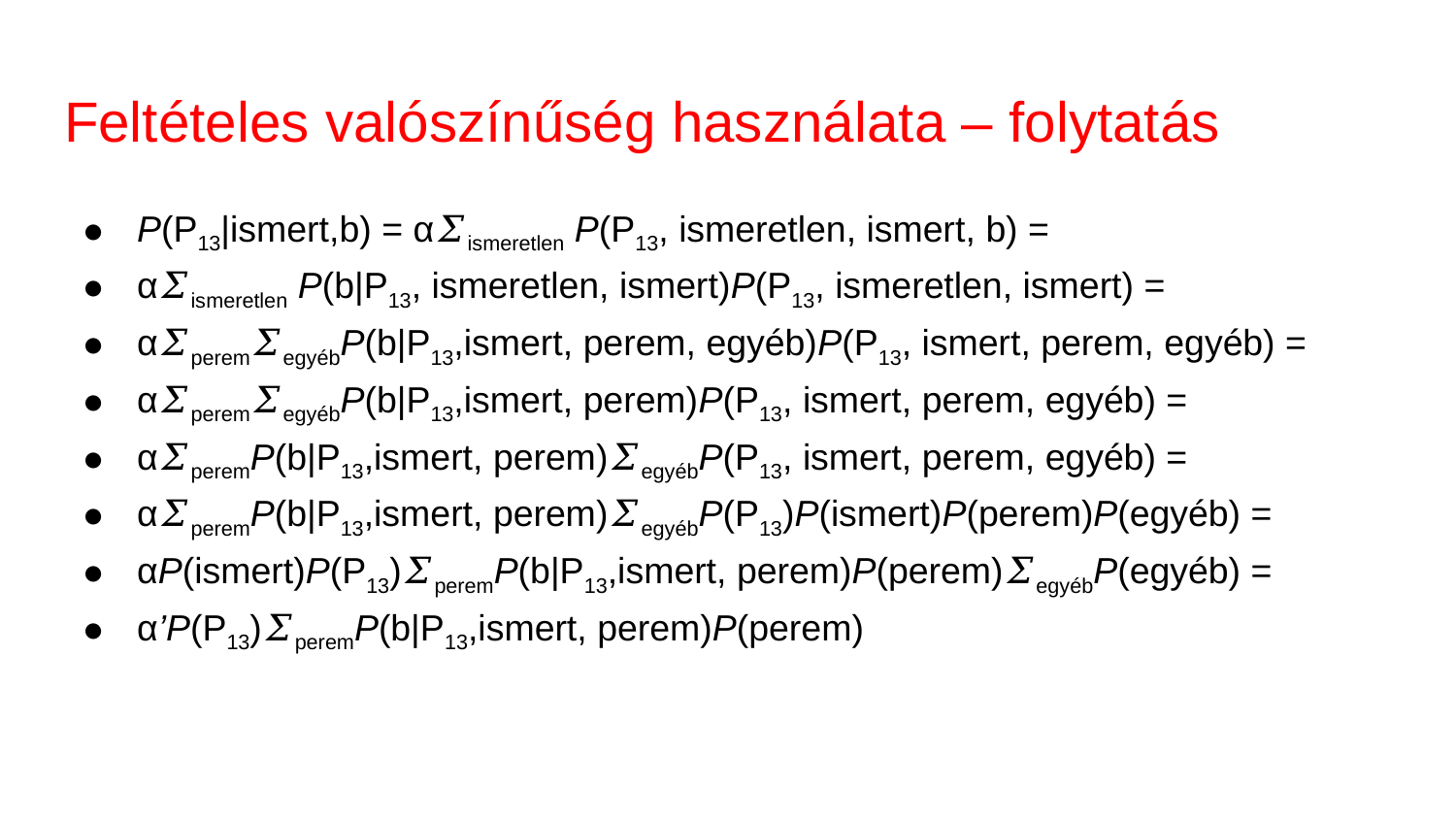

# Feltételes valószínűség használata – folytatás
P(P13|ismert,b) = α𝛴ismeretlen P(P13, ismeretlen, ismert, b) =
α𝛴ismeretlen P(b|P13, ismeretlen, ismert)P(P13, ismeretlen, ismert) =
α𝛴perem𝛴egyébP(b|P13,ismert, perem, egyéb)P(P13, ismert, perem, egyéb) =
α𝛴perem𝛴egyébP(b|P13,ismert, perem)P(P13, ismert, perem, egyéb) =
α𝛴peremP(b|P13,ismert, perem)𝛴egyébP(P13, ismert, perem, egyéb) =
α𝛴peremP(b|P13,ismert, perem)𝛴egyébP(P13)P(ismert)P(perem)P(egyéb) =
αP(ismert)P(P13)𝛴peremP(b|P13,ismert, perem)P(perem)𝛴egyébP(egyéb) =
α’P(P13)𝛴peremP(b|P13,ismert, perem)P(perem)